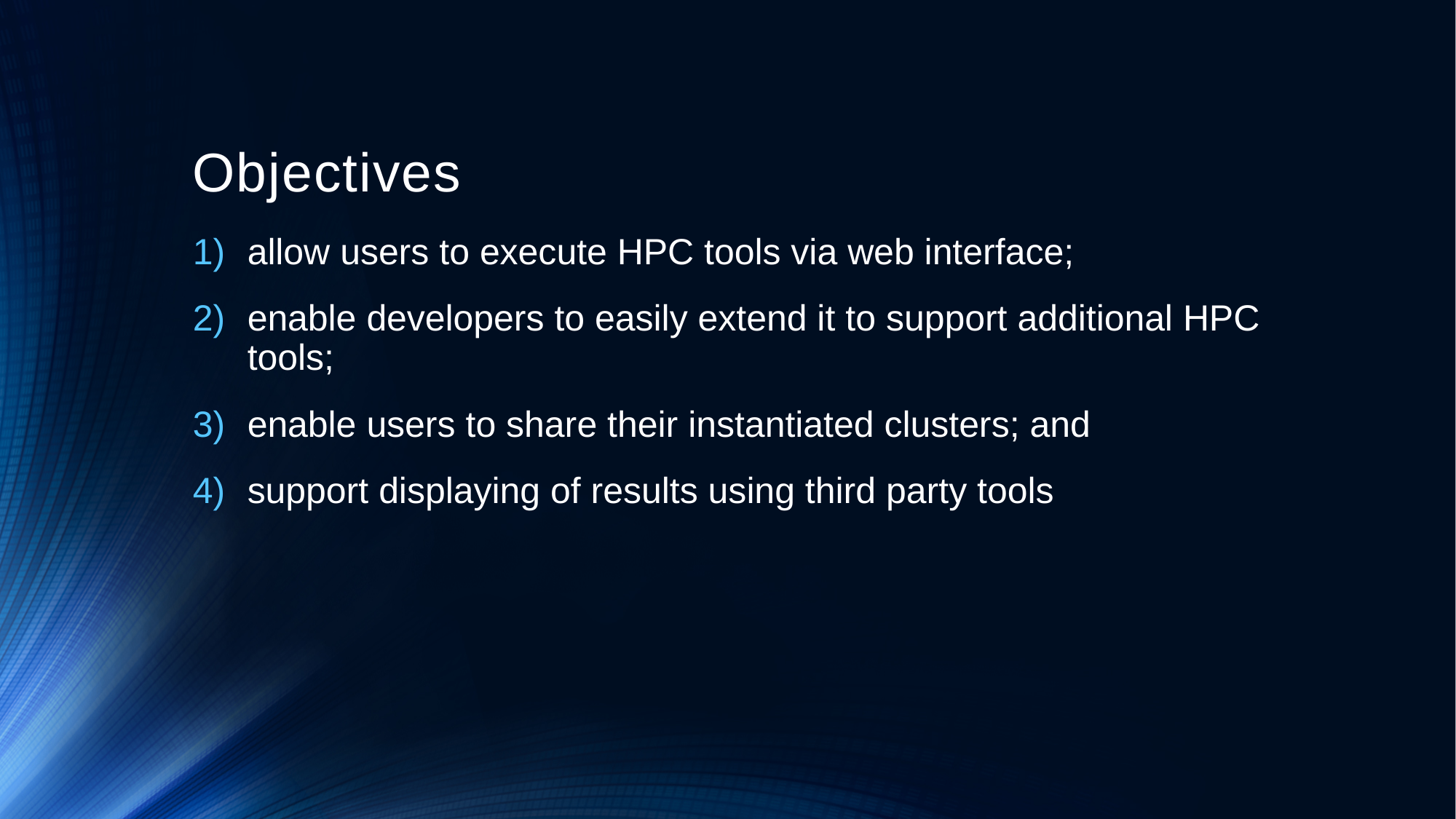

# Objectives
allow users to execute HPC tools via web interface;
enable developers to easily extend it to support additional HPC tools;
enable users to share their instantiated clusters; and
support displaying of results using third party tools